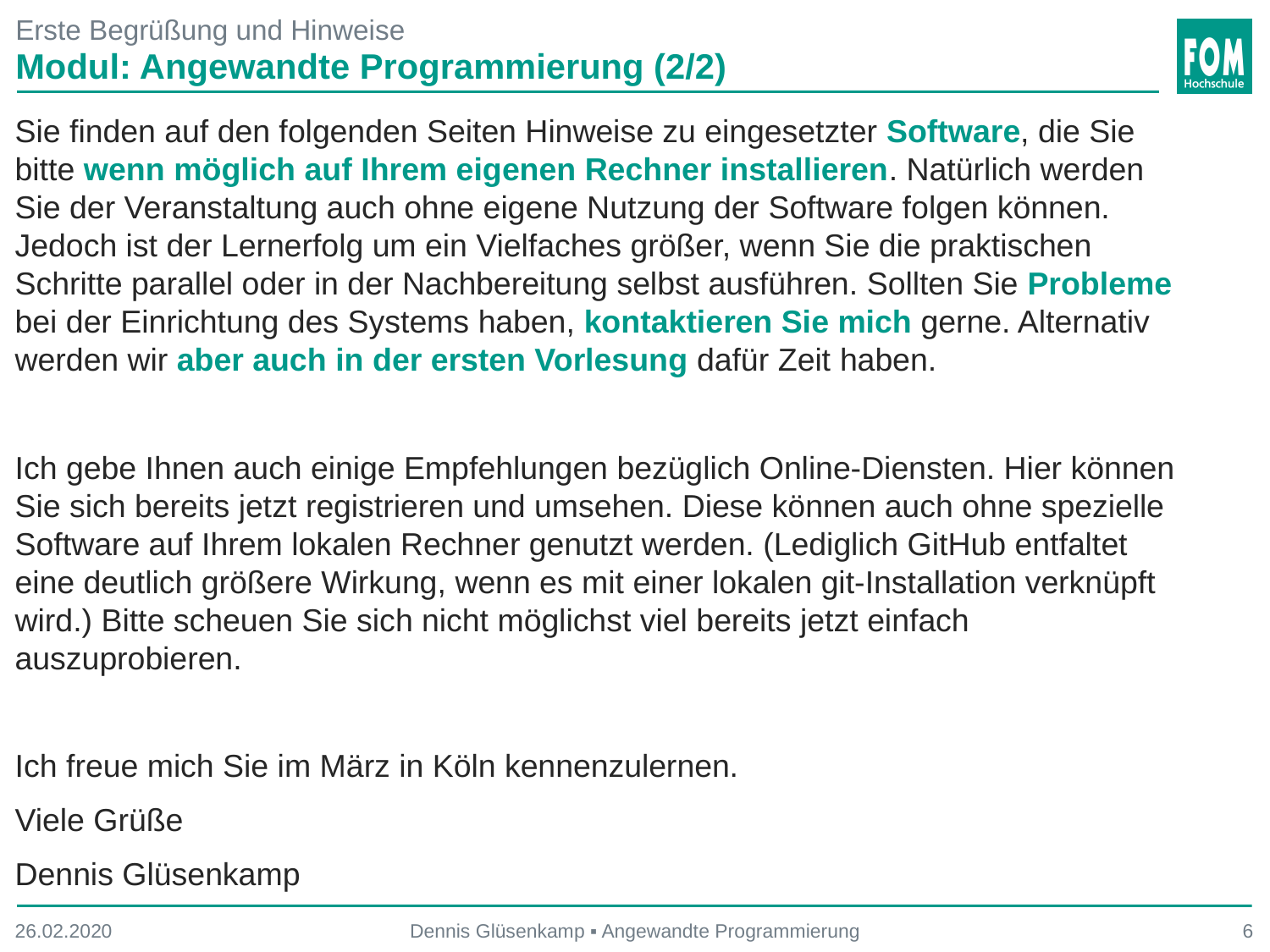

# Erste Begrüßung und Hinweise
Modul: Angewandte Programmierung (2/2)
Sie finden auf den folgenden Seiten Hinweise zu eingesetzter Software, die Sie bitte wenn möglich auf Ihrem eigenen Rechner installieren. Natürlich werden Sie der Veranstaltung auch ohne eigene Nutzung der Software folgen können. Jedoch ist der Lernerfolg um ein Vielfaches größer, wenn Sie die praktischen Schritte parallel oder in der Nachbereitung selbst ausführen. Sollten Sie Probleme bei der Einrichtung des Systems haben, kontaktieren Sie mich gerne. Alternativ werden wir aber auch in der ersten Vorlesung dafür Zeit haben.

Ich gebe Ihnen auch einige Empfehlungen bezüglich Online-Diensten. Hier können Sie sich bereits jetzt registrieren und umsehen. Diese können auch ohne spezielle Software auf Ihrem lokalen Rechner genutzt werden. (Lediglich GitHub entfaltet eine deutlich größere Wirkung, wenn es mit einer lokalen git-Installation verknüpft wird.) Bitte scheuen Sie sich nicht möglichst viel bereits jetzt einfach auszuprobieren.

Ich freue mich Sie im März in Köln kennenzulernen.
Viele Grüße
Dennis Glüsenkamp
26.02.2020
Dennis Glüsenkamp ▪ Angewandte Programmierung
6